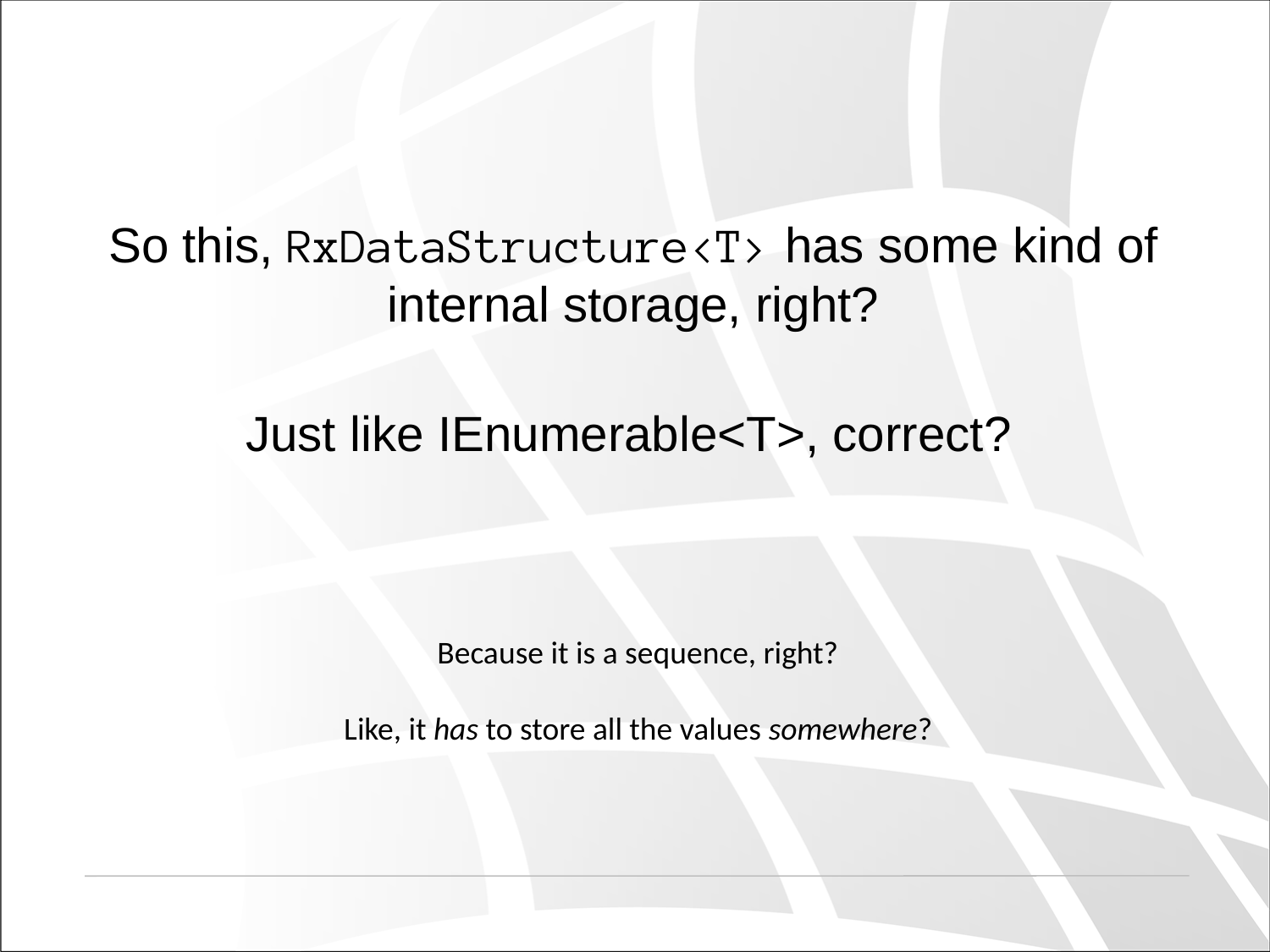

So this, RxDataStructure<T> has some kind of internal storage, right?
Just like IEnumerable<T>, correct?
Because it is a sequence, right?

Like, it has to store all the values somewhere?